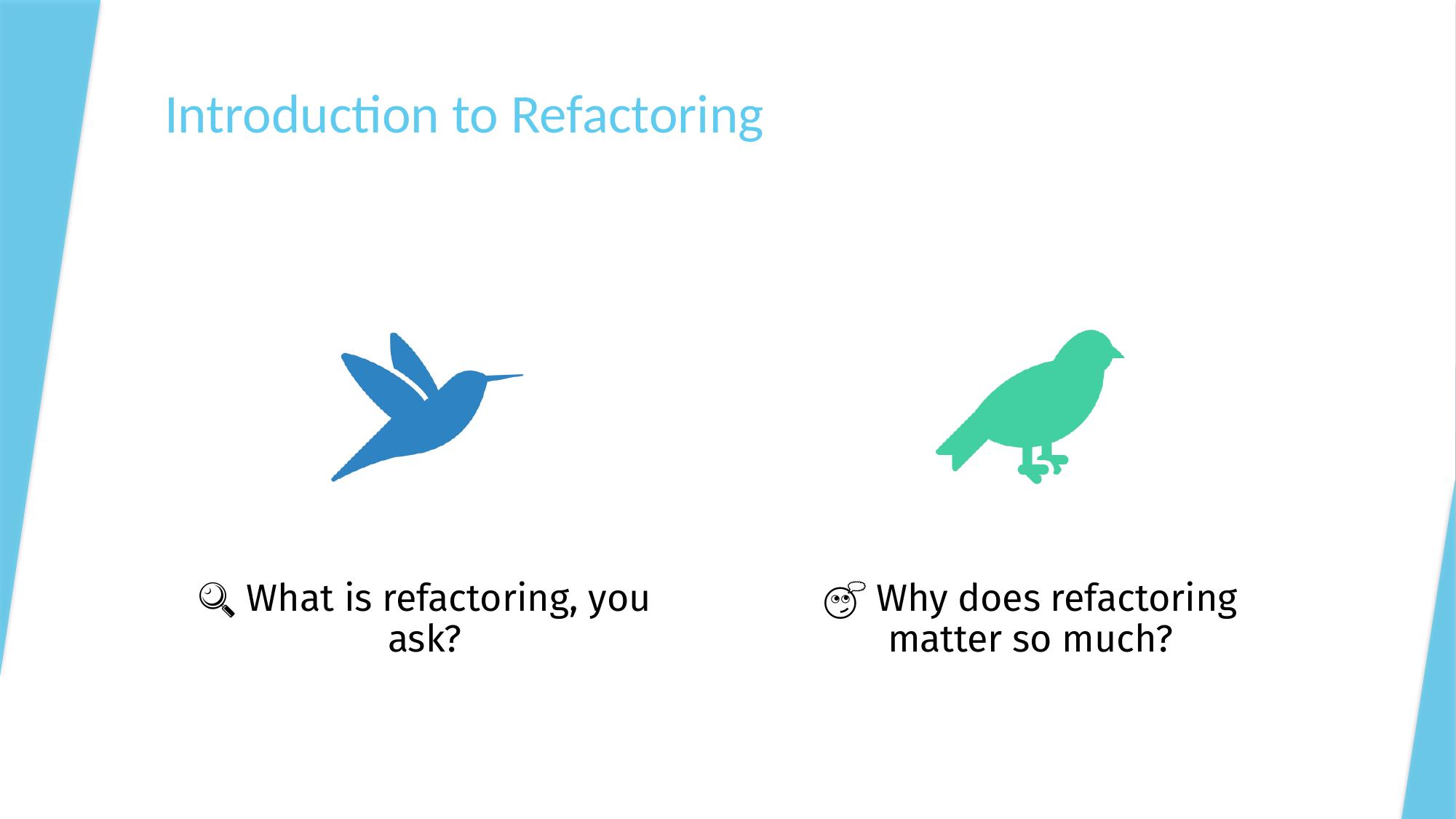

# Introduction to Refactoring
🔍 What is refactoring, you ask?
🤔 Why does refactoring matter so much?